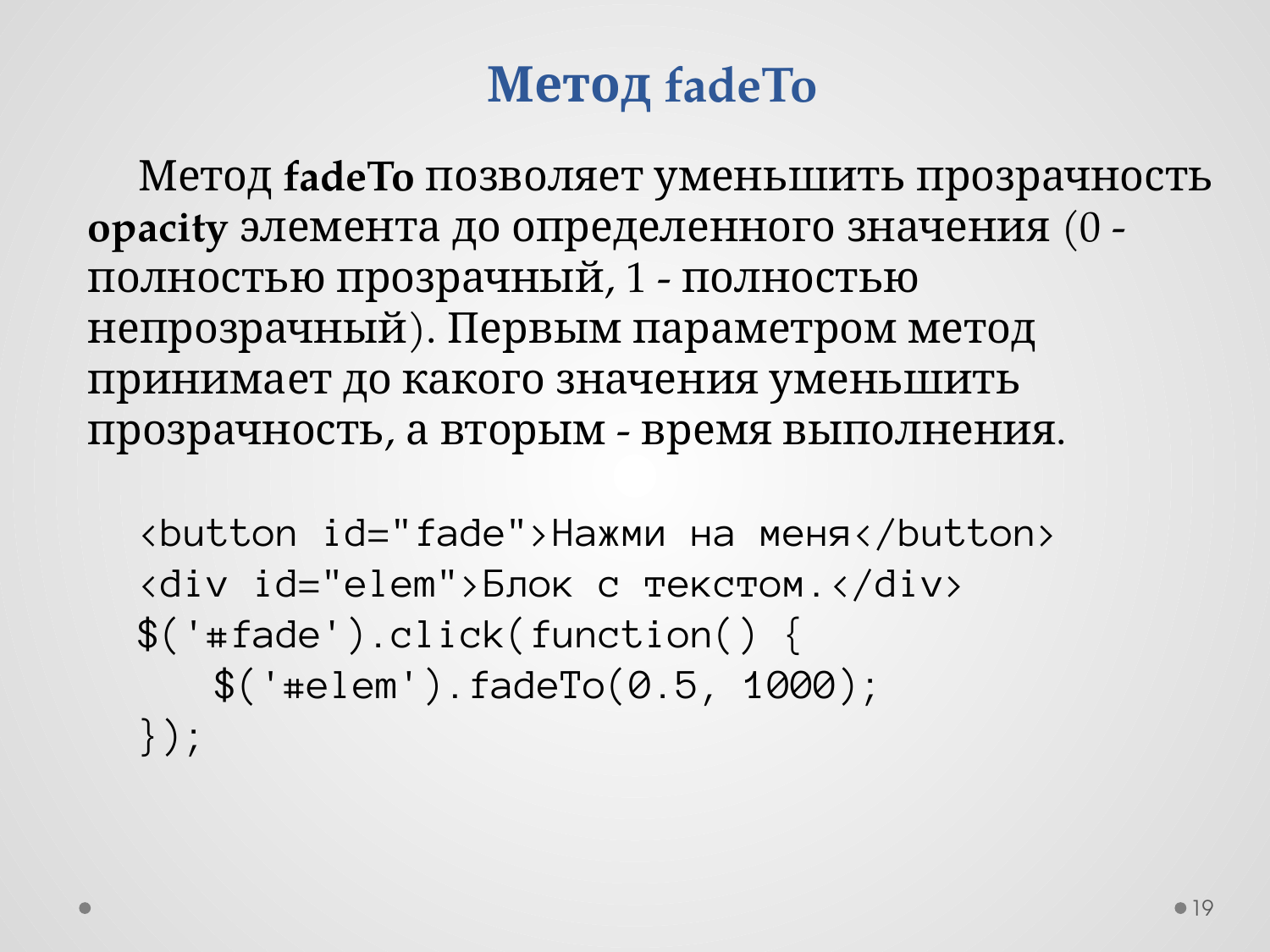

Метод fadeTo
Метод fadeTo позволяет уменьшить прозрачность opacity элемента до определенного значения (0 - полностью прозрачный, 1 - полностью непрозрачный). Первым параметром метод принимает до какого значения уменьшить прозрачность, а вторым - время выполнения.

<button id="fade">Нажми на меня</button>
<div id="elem">Блок с текстом.</div>
$('#fade').click(function() {
	$('#elem').fadeTo(0.5, 1000);
});
19